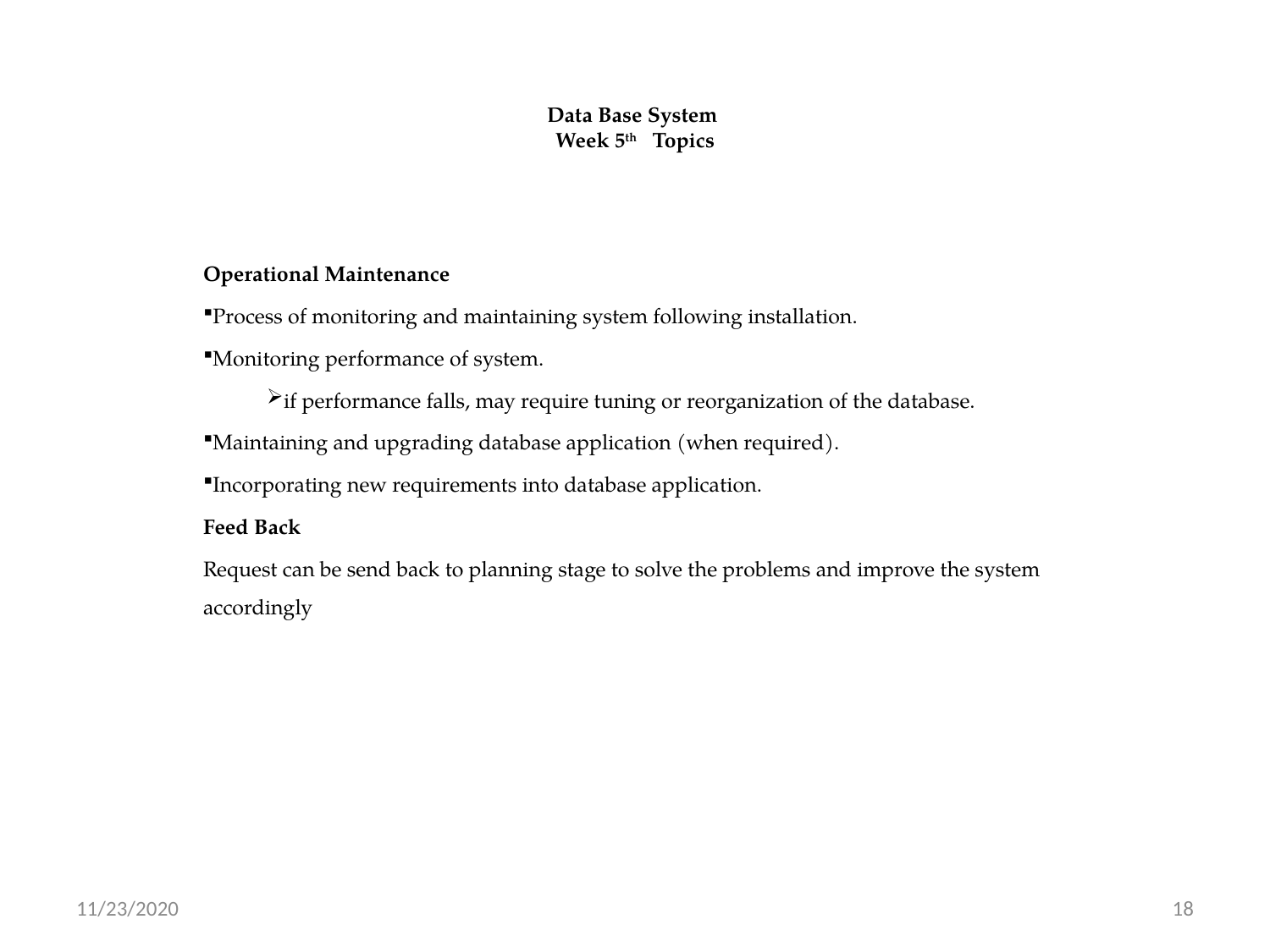

# Data Base System Week 5th   Topics

Operational Maintenance
Process of monitoring and maintaining system following installation.
Monitoring performance of system.
if performance falls, may require tuning or reorganization of the database.
Maintaining and upgrading database application (when required).
Incorporating new requirements into database application.
Feed Back
Request can be send back to planning stage to solve the problems and improve the system accordingly
11/23/2020
18